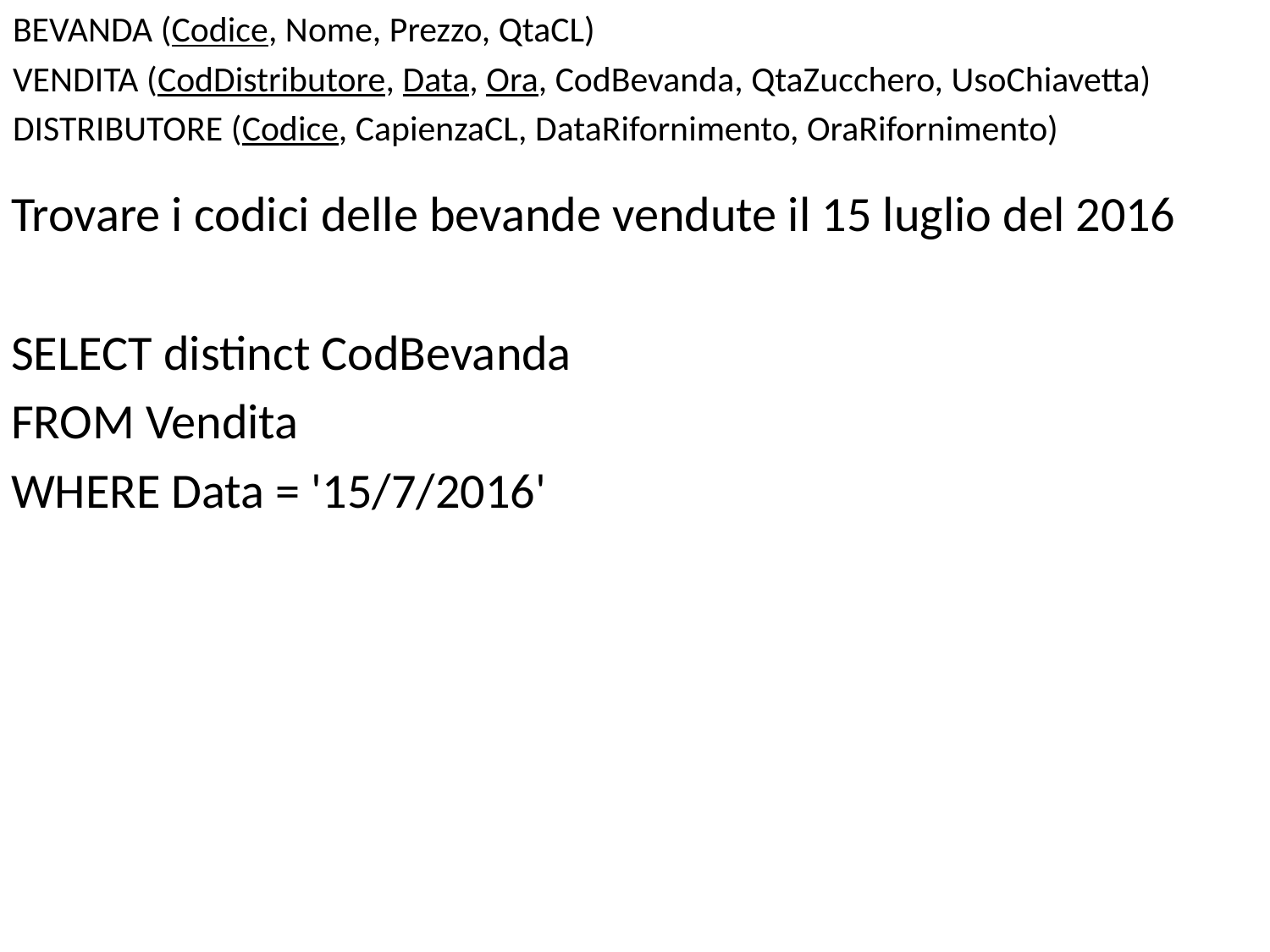

Bevanda (Codice, Nome, Prezzo, QtaCL)
Vendita (CodDistributore, Data, Ora, CodBevanda, QtaZucchero, UsoChiavetta)
Distributore (Codice, CapienzaCL, DataRifornimento, OraRifornimento)
Trovare i codici delle bevande vendute il 15 luglio del 2016

SELECT distinct CodBevanda
FROM Vendita
WHERE Data = '15/7/2016'